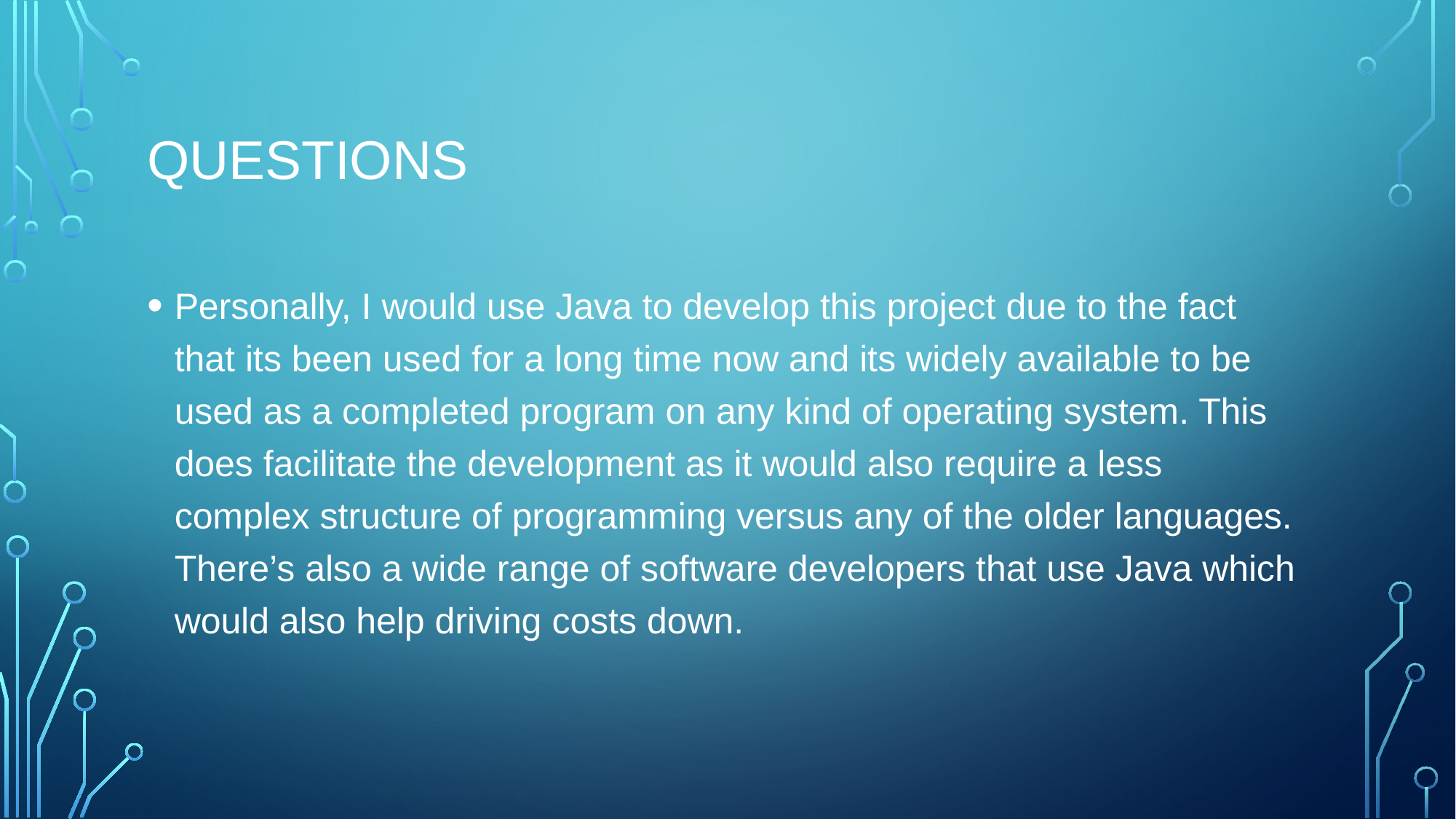

# Questions
Personally, I would use Java to develop this project due to the fact that its been used for a long time now and its widely available to be used as a completed program on any kind of operating system. This does facilitate the development as it would also require a less complex structure of programming versus any of the older languages. There’s also a wide range of software developers that use Java which would also help driving costs down.